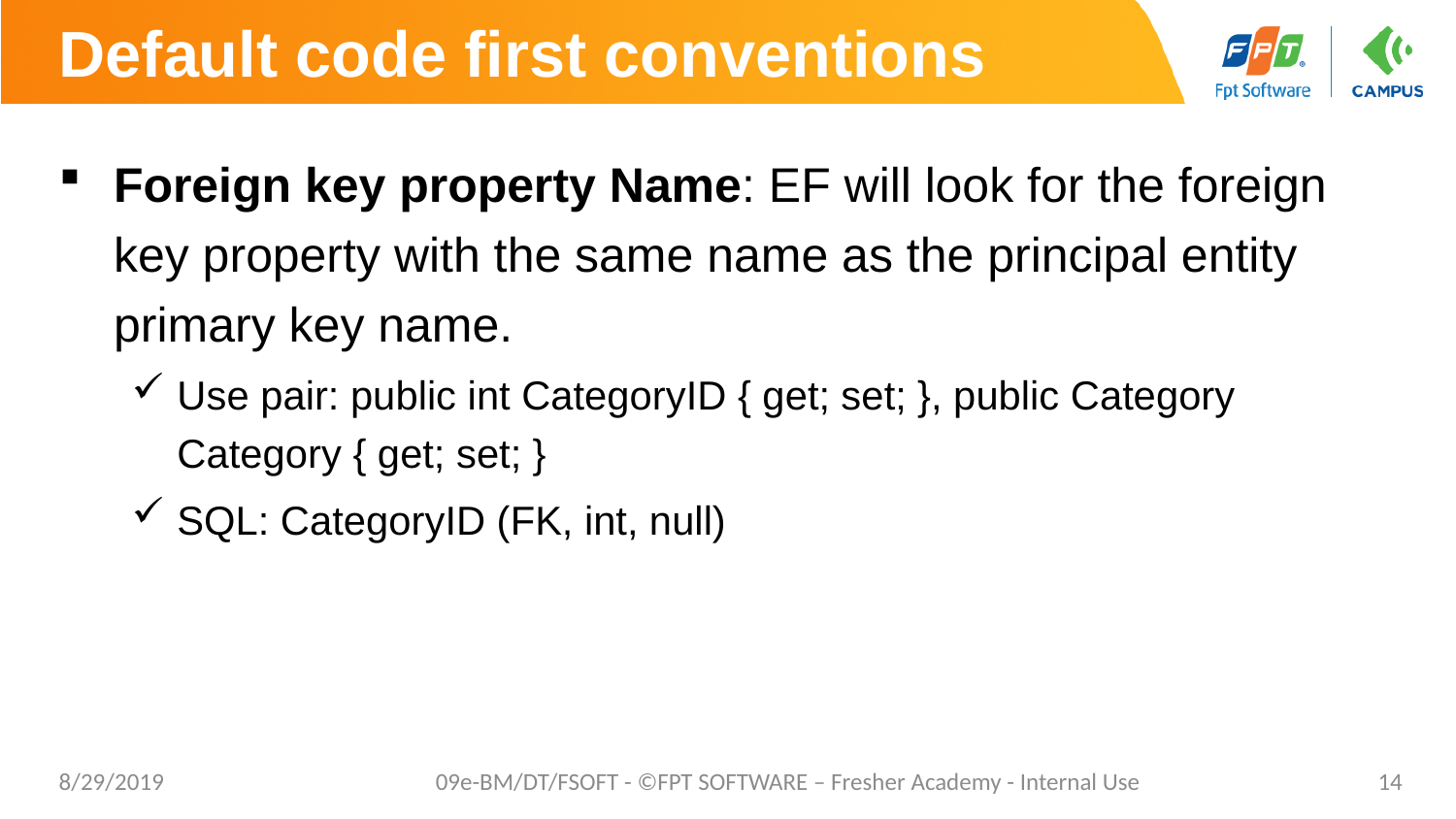

# Default code first conventions
Foreign key property Name: EF will look for the foreign key property with the same name as the principal entity primary key name.
Use pair: public int CategoryID { get; set; }, public Category Category { get; set; }
SQL: CategoryID (FK, int, null)

8/29/2019
09e-BM/DT/FSOFT - ©FPT SOFTWARE – Fresher Academy - Internal Use
14